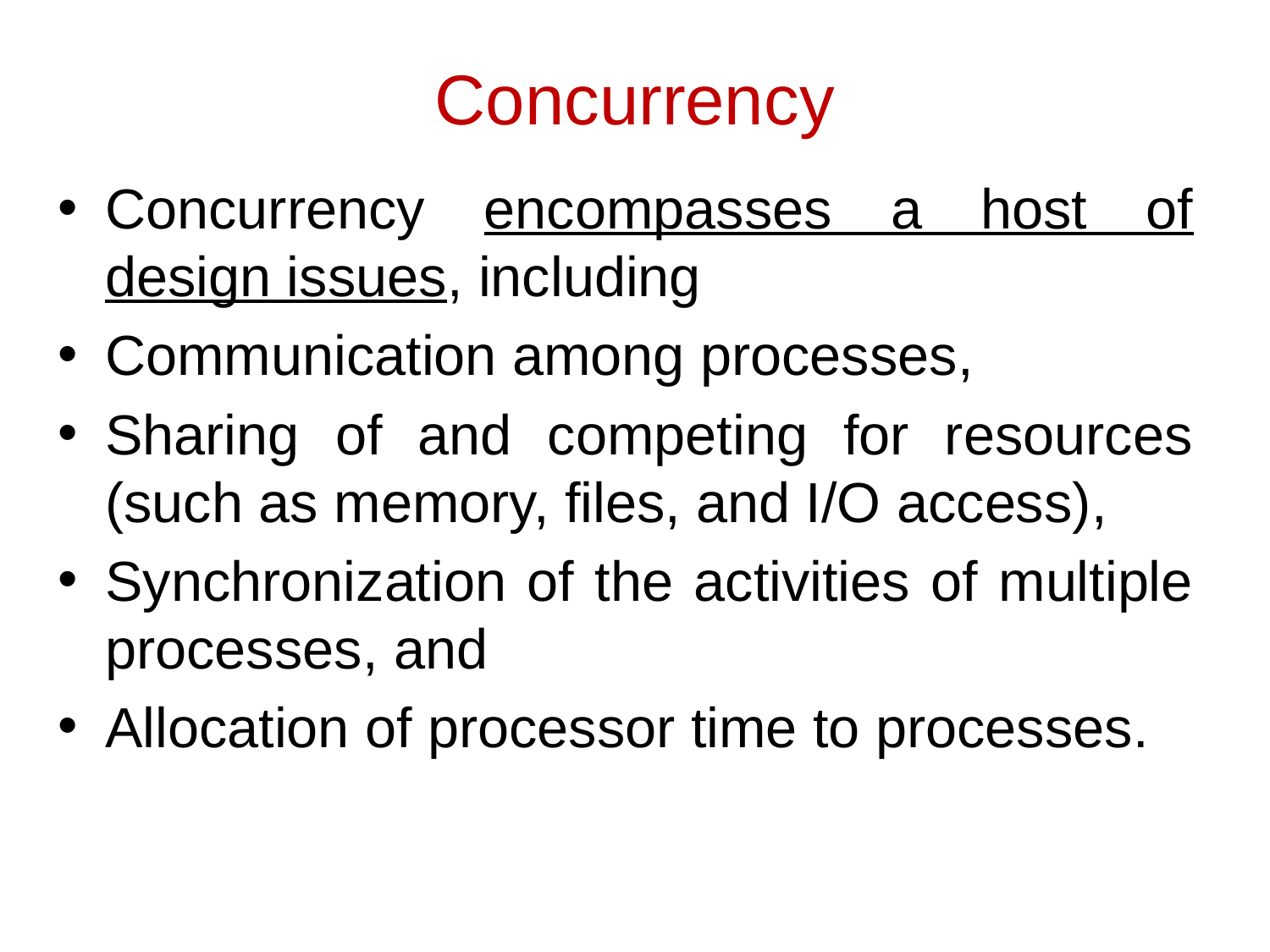

# Concurrency
Concurrency encompasses a host of design issues, including
Communication among processes,
Sharing of and competing for resources (such as memory, files, and I/O access),
Synchronization of the activities of multiple processes, and
Allocation of processor time to processes.